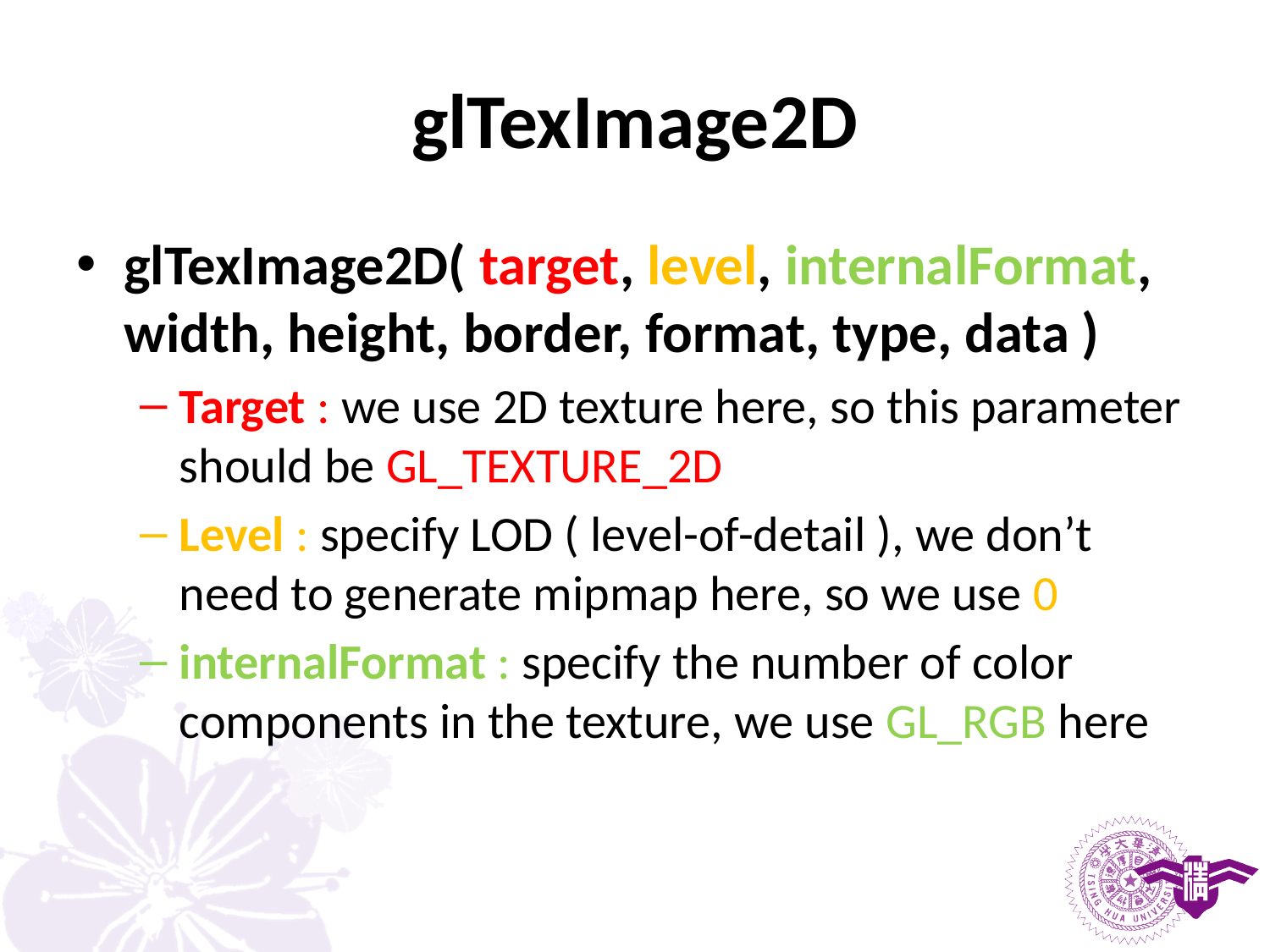

# glTexImage2D
glTexImage2D( target, level, internalFormat, width, height, border, format, type, data )
Target : we use 2D texture here, so this parameter should be GL_TEXTURE_2D
Level : specify LOD ( level-of-detail ), we don’t need to generate mipmap here, so we use 0
internalFormat : specify the number of color components in the texture, we use GL_RGB here